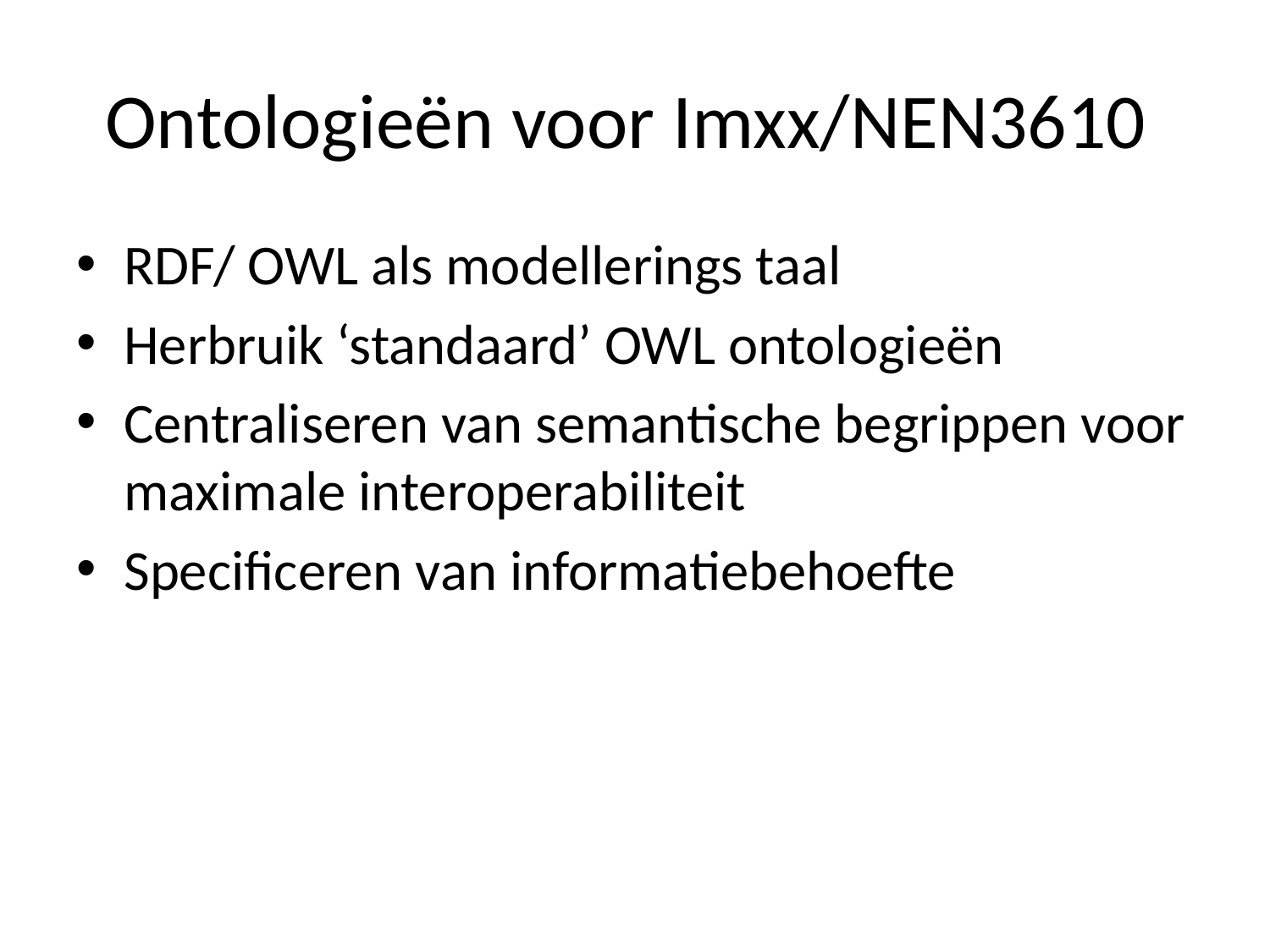

# Ontologieën voor Imxx/NEN3610
RDF/ OWL als modellerings taal
Herbruik ‘standaard’ OWL ontologieën
Centraliseren van semantische begrippen voor maximale interoperabiliteit
Specificeren van informatiebehoefte